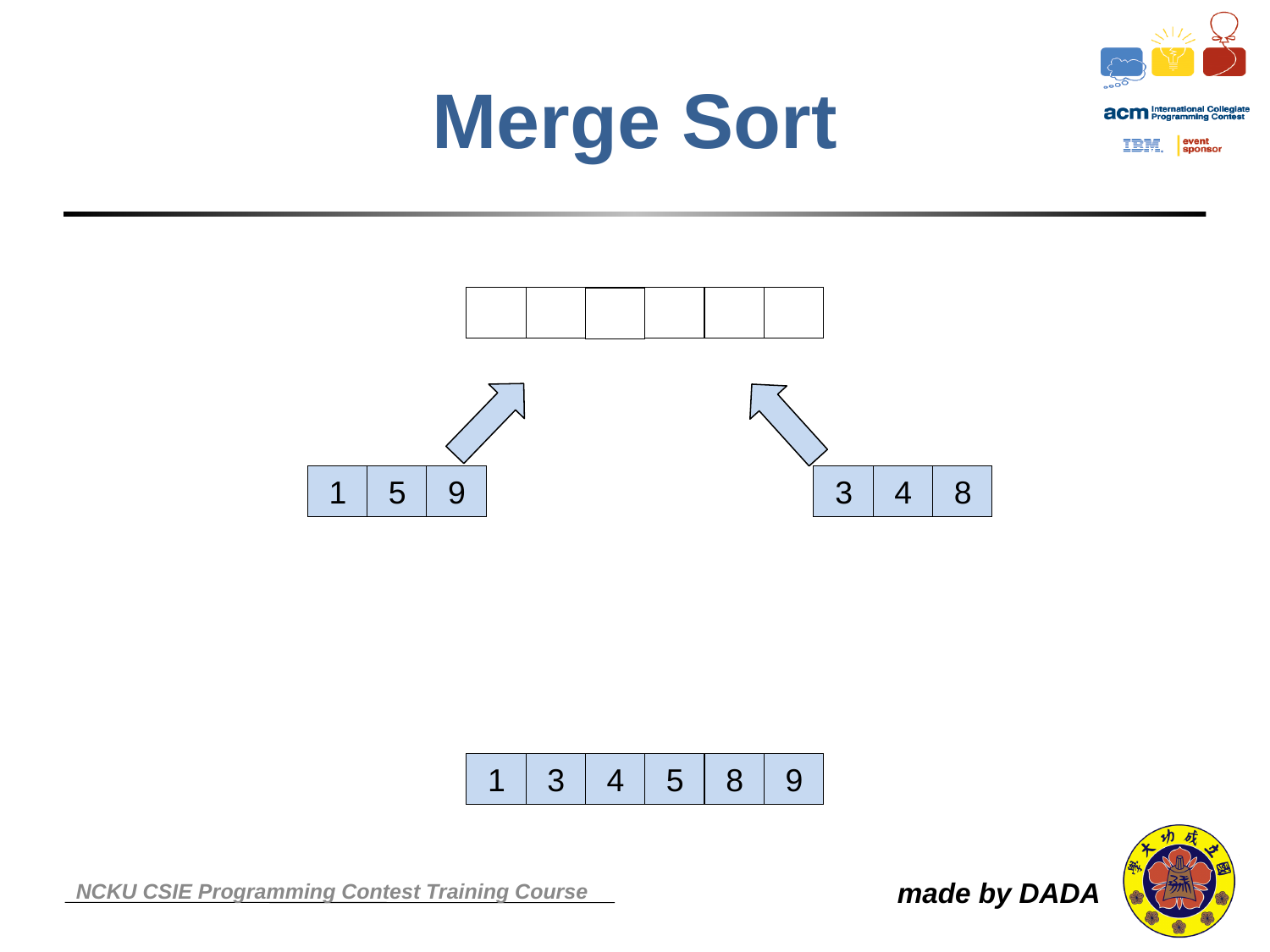

# Merge Sort

 3
 4
 8
 1
 5
 9
 1
 3
 4
 5
 8
 9